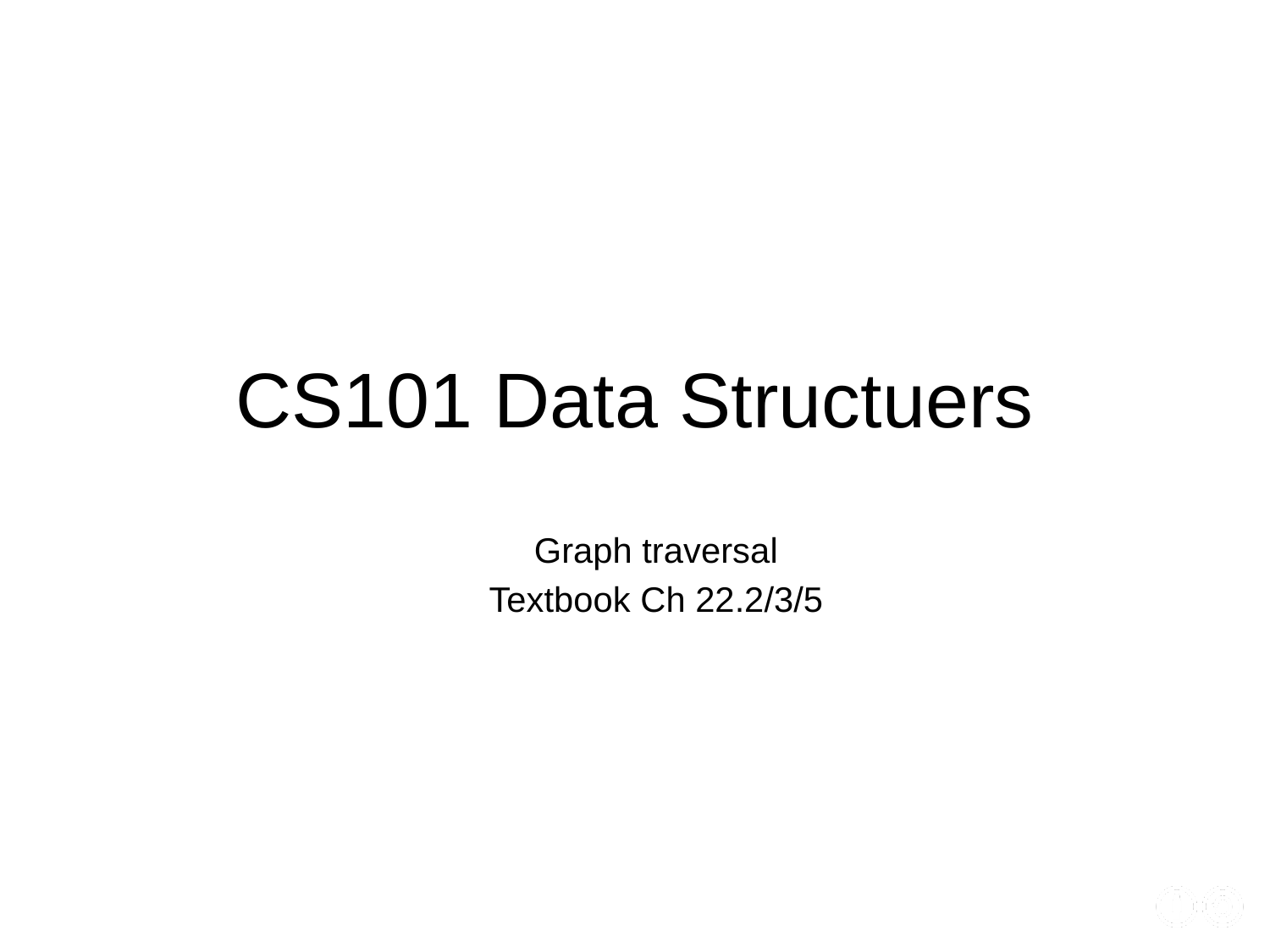

# CS101 Data Structuers

Graph traversal
Textbook Ch 22.2/3/5